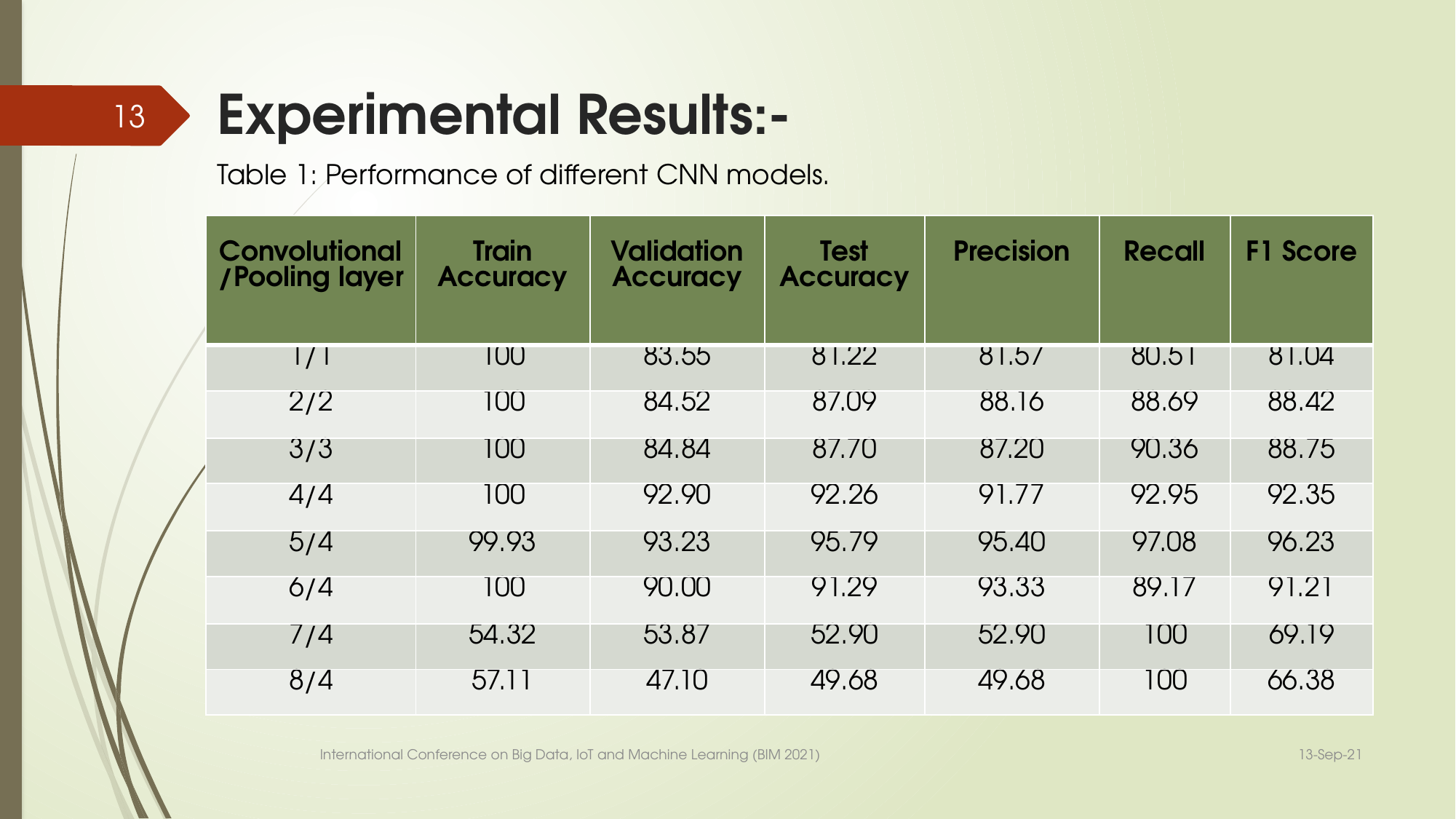

# Experimental Results:-
13
Table 1: Performance of different CNN models.
| Convolutional/Pooling layer | Train Accuracy | Validation Accuracy | Test Accuracy | Precision | Recall | F1 Score |
| --- | --- | --- | --- | --- | --- | --- |
| 1/1 | 100 | 83.55 | 81.22 | 81.57 | 80.51 | 81.04 |
| 2/2 | 100 | 84.52 | 87.09 | 88.16 | 88.69 | 88.42 |
| 3/3 | 100 | 84.84 | 87.70 | 87.20 | 90.36 | 88.75 |
| 4/4 | 100 | 92.90 | 92.26 | 91.77 | 92.95 | 92.35 |
| 5/4 | 99.93 | 93.23 | 95.79 | 95.40 | 97.08 | 96.23 |
| 6/4 | 100 | 90.00 | 91.29 | 93.33 | 89.17 | 91.21 |
| 7/4 | 54.32 | 53.87 | 52.90 | 52.90 | 100 | 69.19 |
| 8/4 | 57.11 | 47.10 | 49.68 | 49.68 | 100 | 66.38 |
13-Sep-21
International Conference on Big Data, IoT and Machine Learning (BIM 2021)